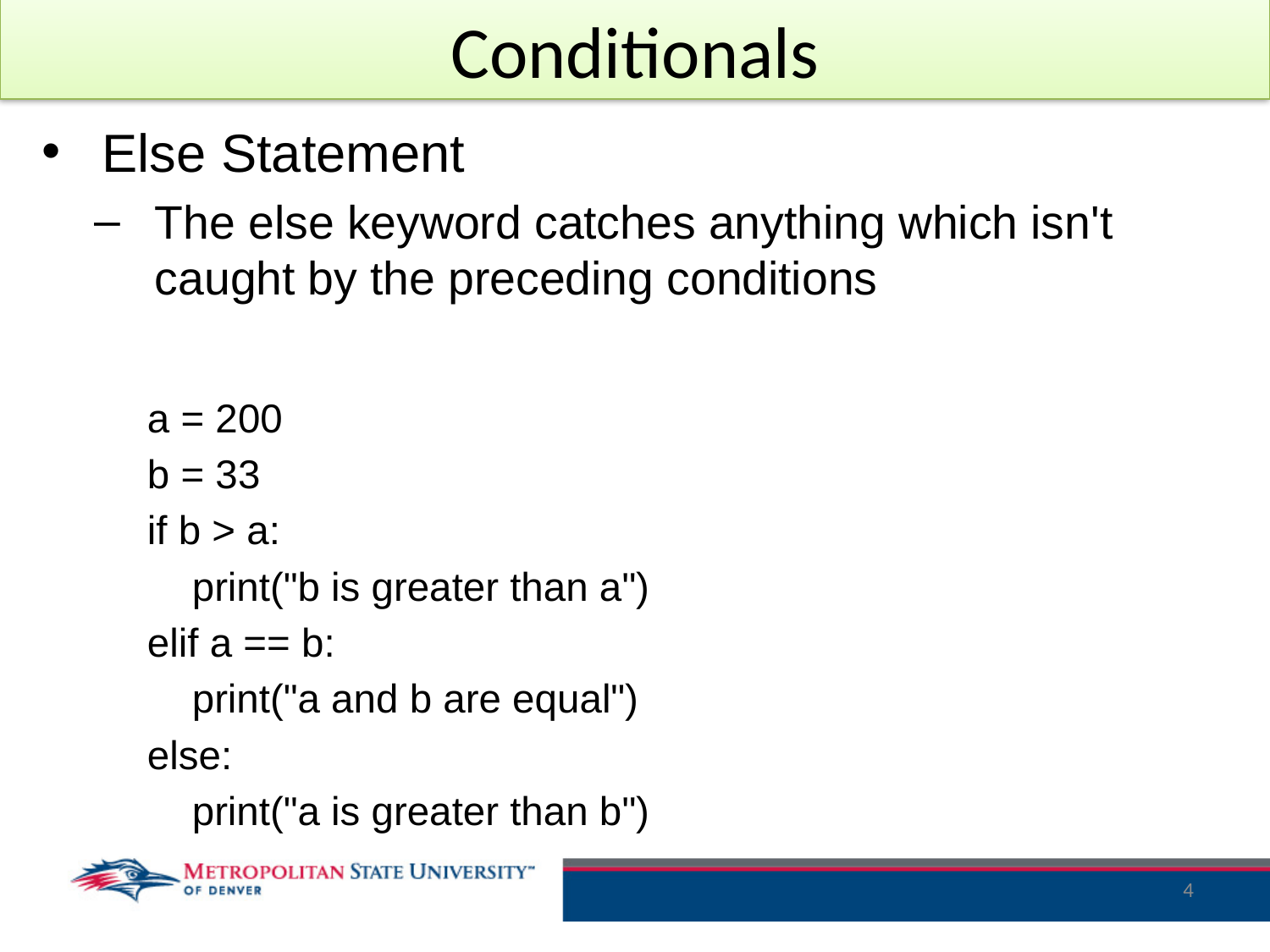

# Conditionals
Else Statement
The else keyword catches anything which isn't caught by the preceding conditions

a = 200
b = 33
if b > a:
    print("b is greater than a")
elif a == b:
    print("a and b are equal")
else:
    print("a is greater than b")
4